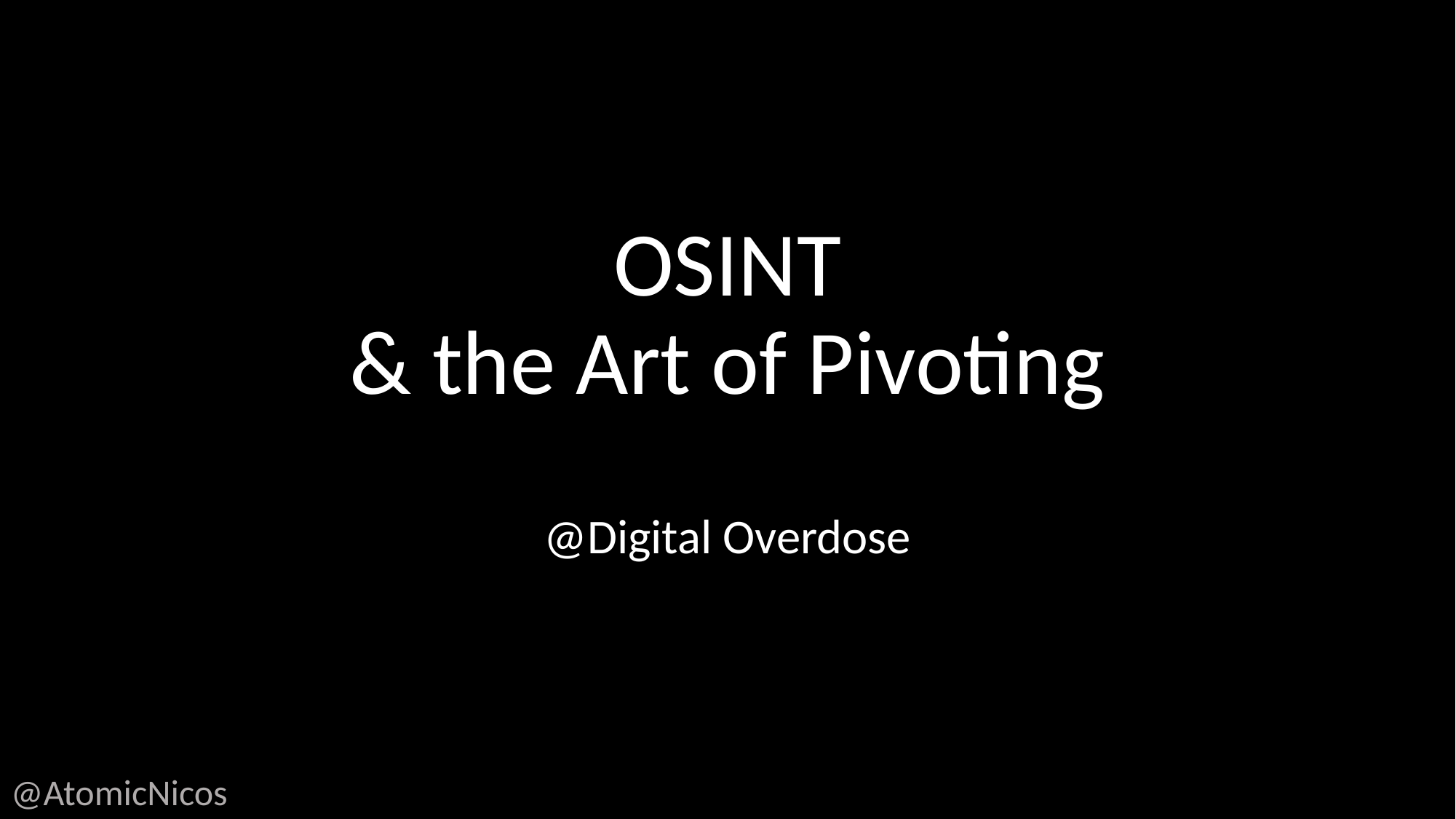

# OSINT & the Art of Pivoting
@Digital Overdose
@AtomicNicos